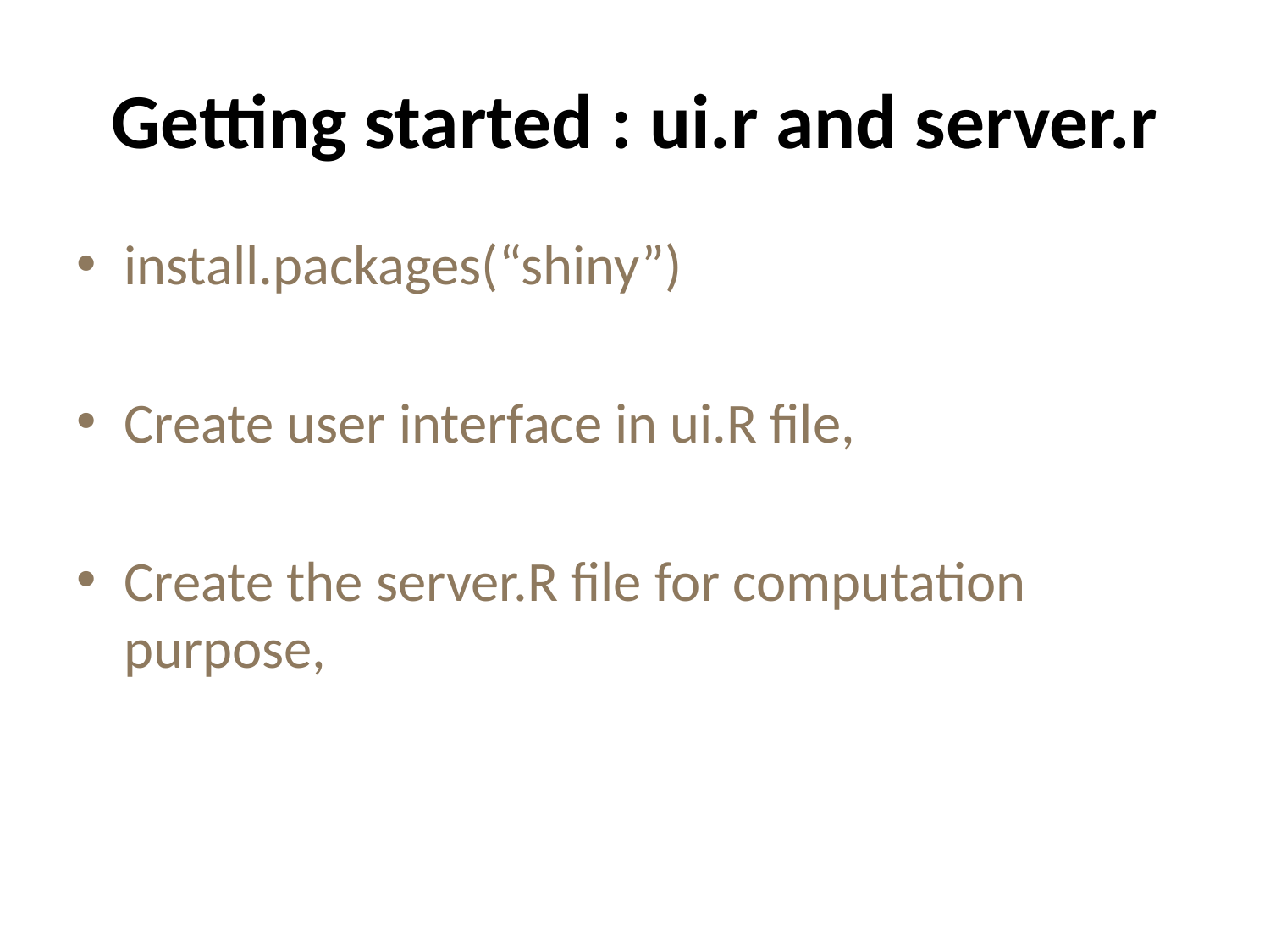

# Getting started : ui.r and server.r
install.packages(“shiny”)

Create user interface in ui.R file,

Create the server.R file for computation purpose,